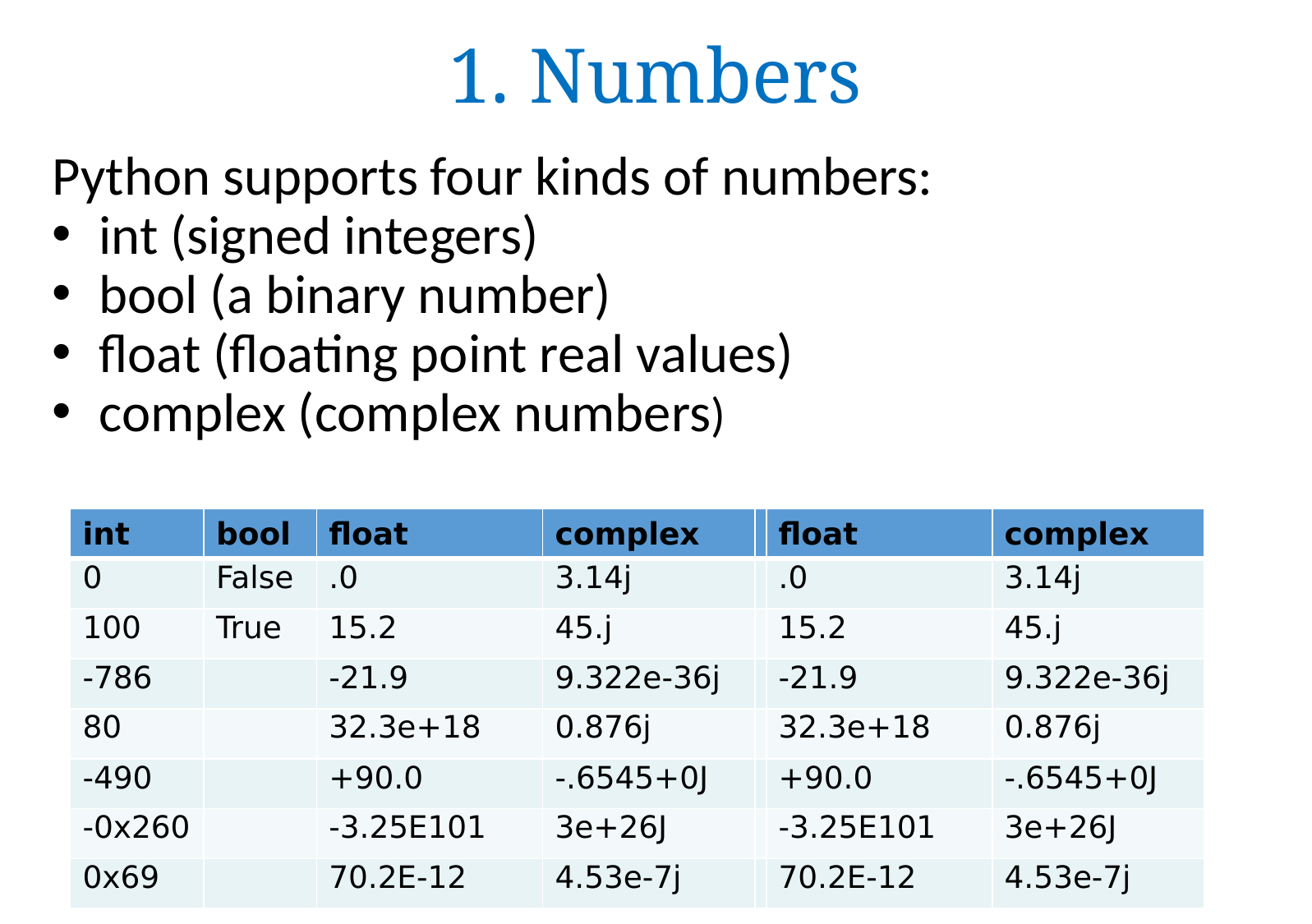

# 1. Numbers
Python supports four (five) kinds of numbers:
int (signed integers)
bool (a binary number)
long (long integers)
float (floating point real values)
complex (complex numbers)
Python supports four kinds of numbers:
int (signed integers)
bool (a binary number)
float (floating point real values)
complex (complex numbers)

| int | bool | long | float | complex |
| --- | --- | --- | --- | --- |
| 0 | False | 51924361L | .0 | 3.14j |
| 100 | True | -0x19323L | 15.2 | 45.j |
| -786 |  | 0122L | -21.9 | 9.322e-36j |
| 80 |  | 0xDEFABCECBDAECBFBAEl | 32.3e+18 | 0.876j |
| -490 |  | 535633629843L | +90.0 | -.6545+0J |
| -0x260 |  | -052318172735L | -3.25E101 | 3e+26J |
| 0x69 |  | -4721885298529L | 70.2E-12 | 4.53e-7j |
| int | bool | float | complex |
| --- | --- | --- | --- |
| 0 | False | .0 | 3.14j |
| 100 | True | 15.2 | 45.j |
| -786 |  | -21.9 | 9.322e-36j |
| 80 |  | 32.3e+18 | 0.876j |
| -490 |  | +90.0 | -.6545+0J |
| -0x260 |  | -3.25E101 | 3e+26J |
| 0x69 |  | 70.2E-12 | 4.53e-7j |
| int | bool |
| --- | --- |
| 0 | False |
| 100 | True |
| -786 |  |
| 80 |  |
| -490 |  |
| -0x260 |  |
| 0x69 |  |
| float | complex |
| --- | --- |
| .0 | 3.14j |
| 15.2 | 45.j |
| -21.9 | 9.322e-36j |
| 32.3e+18 | 0.876j |
| +90.0 | -.6545+0J |
| -3.25E101 | 3e+26J |
| 70.2E-12 | 4.53e-7j |